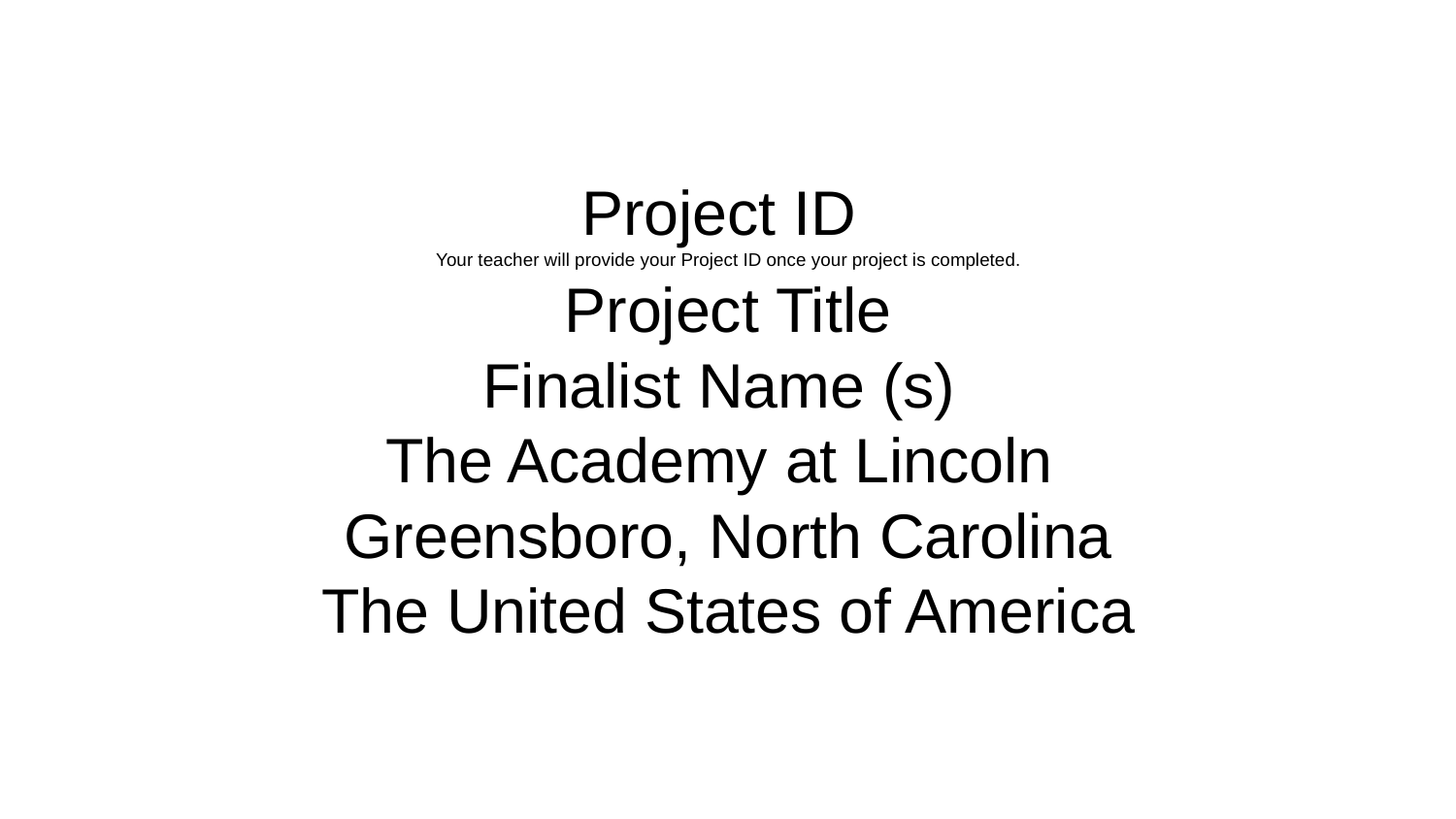

# Project ID
Your teacher will provide your Project ID once your project is completed.
 Project Title
Finalist Name (s)
The Academy at Lincoln
Greensboro, North Carolina
The United States of America